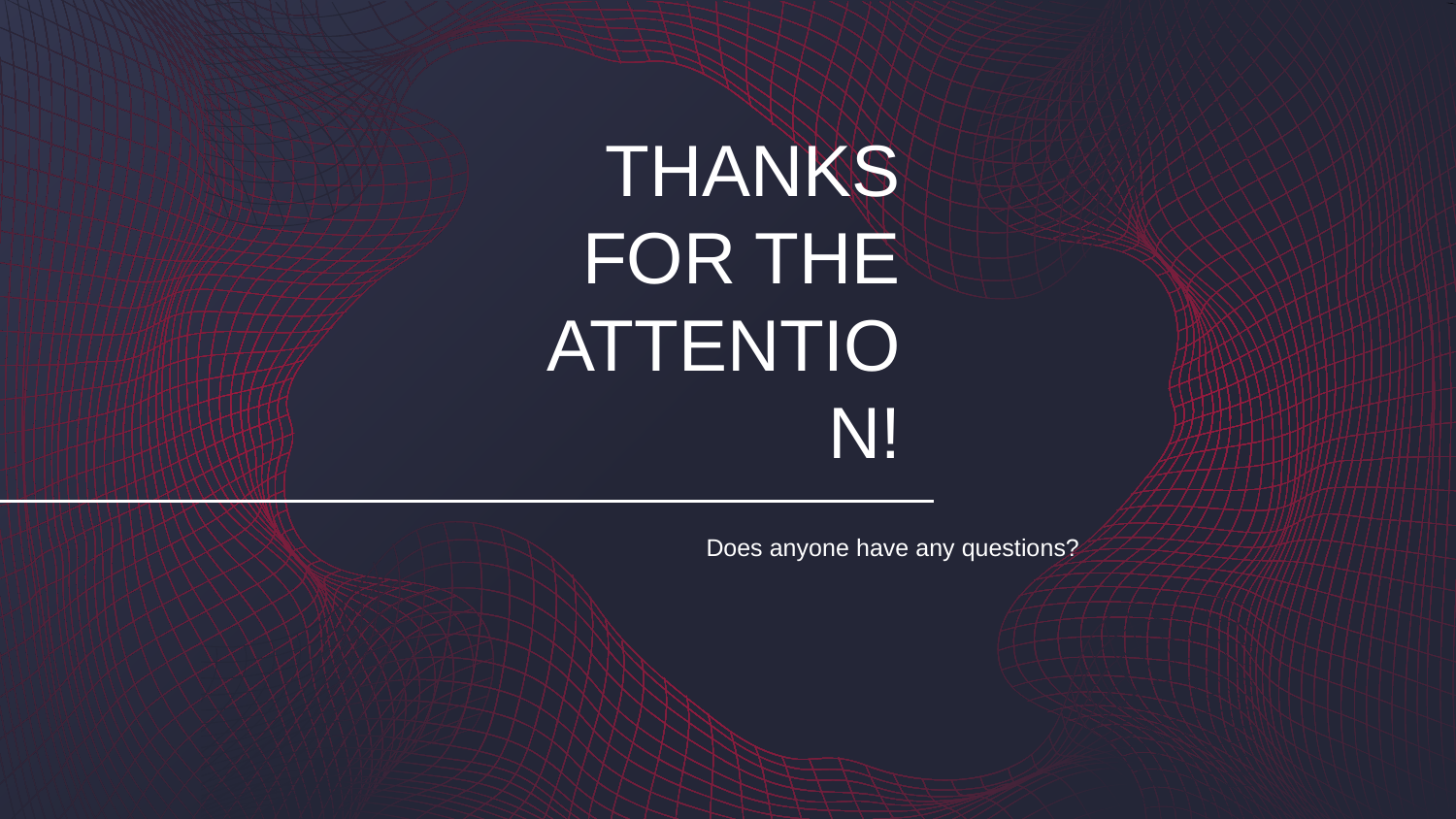

# THANKS FOR THE ATTENTION!
Does anyone have any questions?